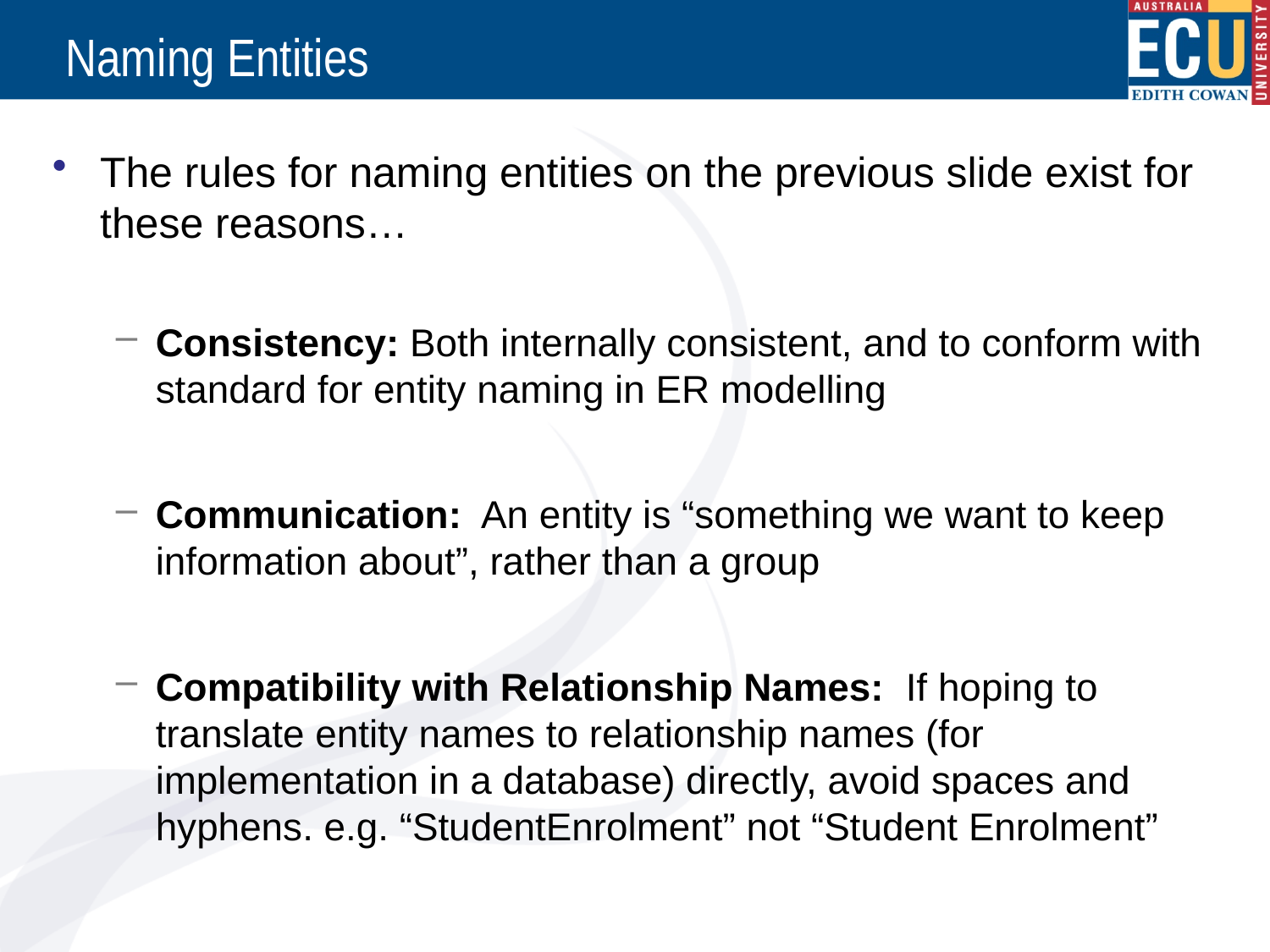

# Naming Entities
The rules for naming entities on the previous slide exist for these reasons…

Consistency: Both internally consistent, and to conform with standard for entity naming in ER modelling

Communication:  An entity is “something we want to keep information about”, rather than a group

Compatibility with Relationship Names:  If hoping to translate entity names to relationship names (for implementation in a database) directly, avoid spaces and hyphens. e.g. “StudentEnrolment” not “Student Enrolment”